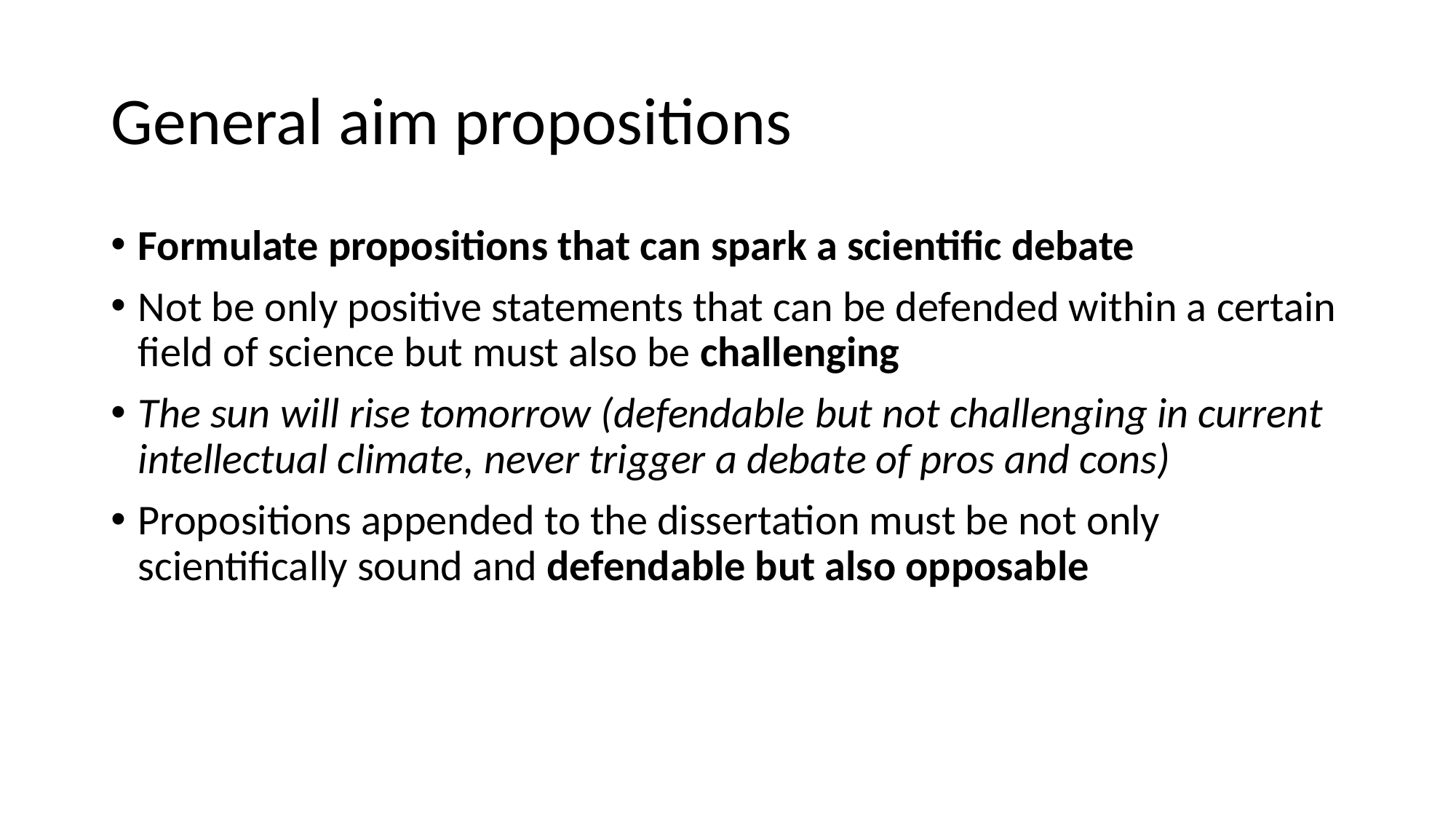

# General aim propositions
Formulate propositions that can spark a scientific debate
Not be only positive statements that can be defended within a certain field of science but must also be challenging
The sun will rise tomorrow (defendable but not challenging in current intellectual climate, never trigger a debate of pros and cons)
Propositions appended to the dissertation must be not only scientifically sound and defendable but also opposable